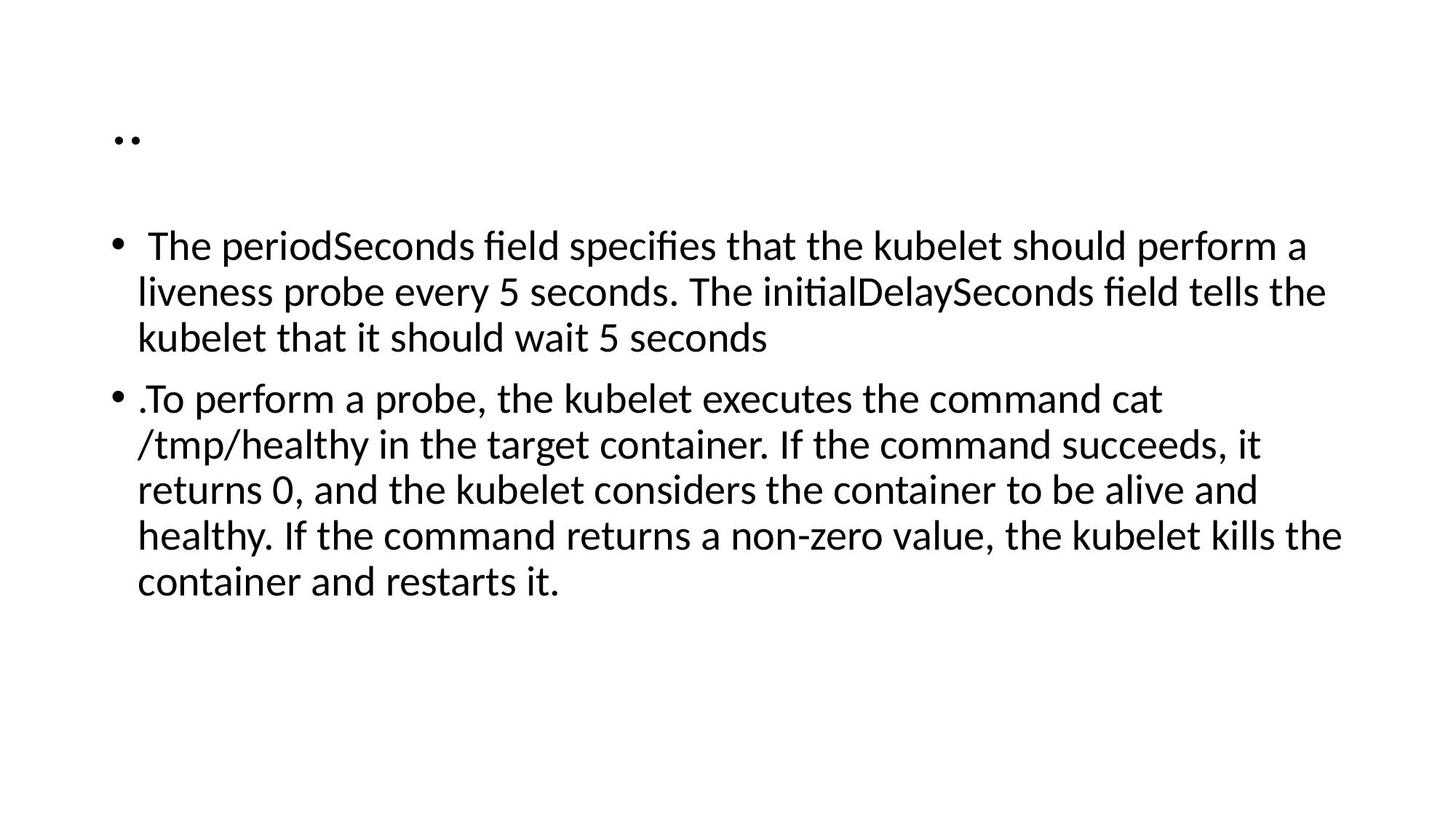

# ..
 The periodSeconds field specifies that the kubelet should perform a liveness probe every 5 seconds. The initialDelaySeconds field tells the kubelet that it should wait 5 seconds
.To perform a probe, the kubelet executes the command cat /tmp/healthy in the target container. If the command succeeds, it returns 0, and the kubelet considers the container to be alive and healthy. If the command returns a non-zero value, the kubelet kills the container and restarts it.